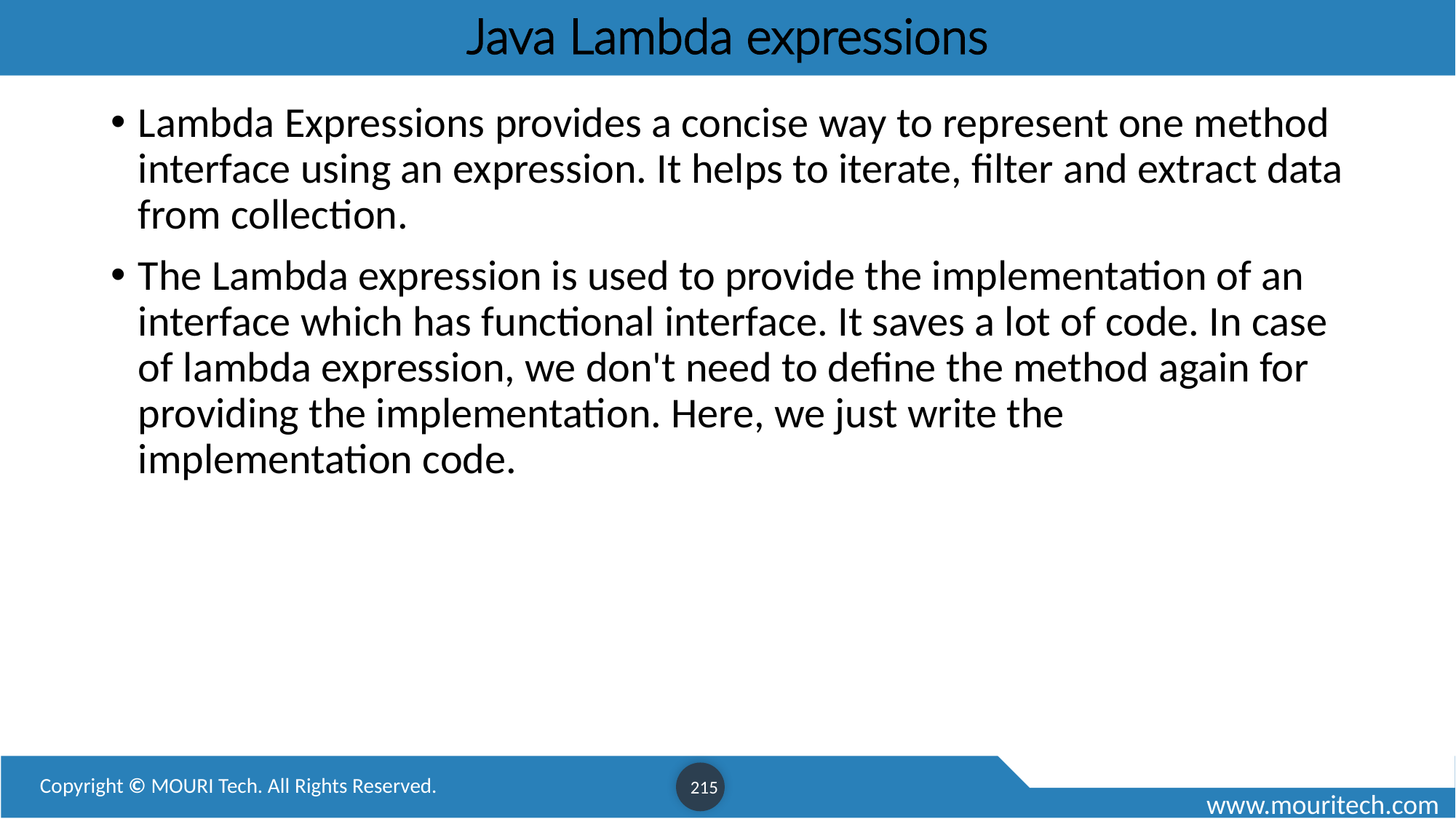

# Java Lambda expressions
Lambda Expressions provides a concise way to represent one method interface using an expression. It helps to iterate, filter and extract data from collection.
The Lambda expression is used to provide the implementation of an interface which has functional interface. It saves a lot of code. In case of lambda expression, we don't need to define the method again for providing the implementation. Here, we just write the implementation code.

215